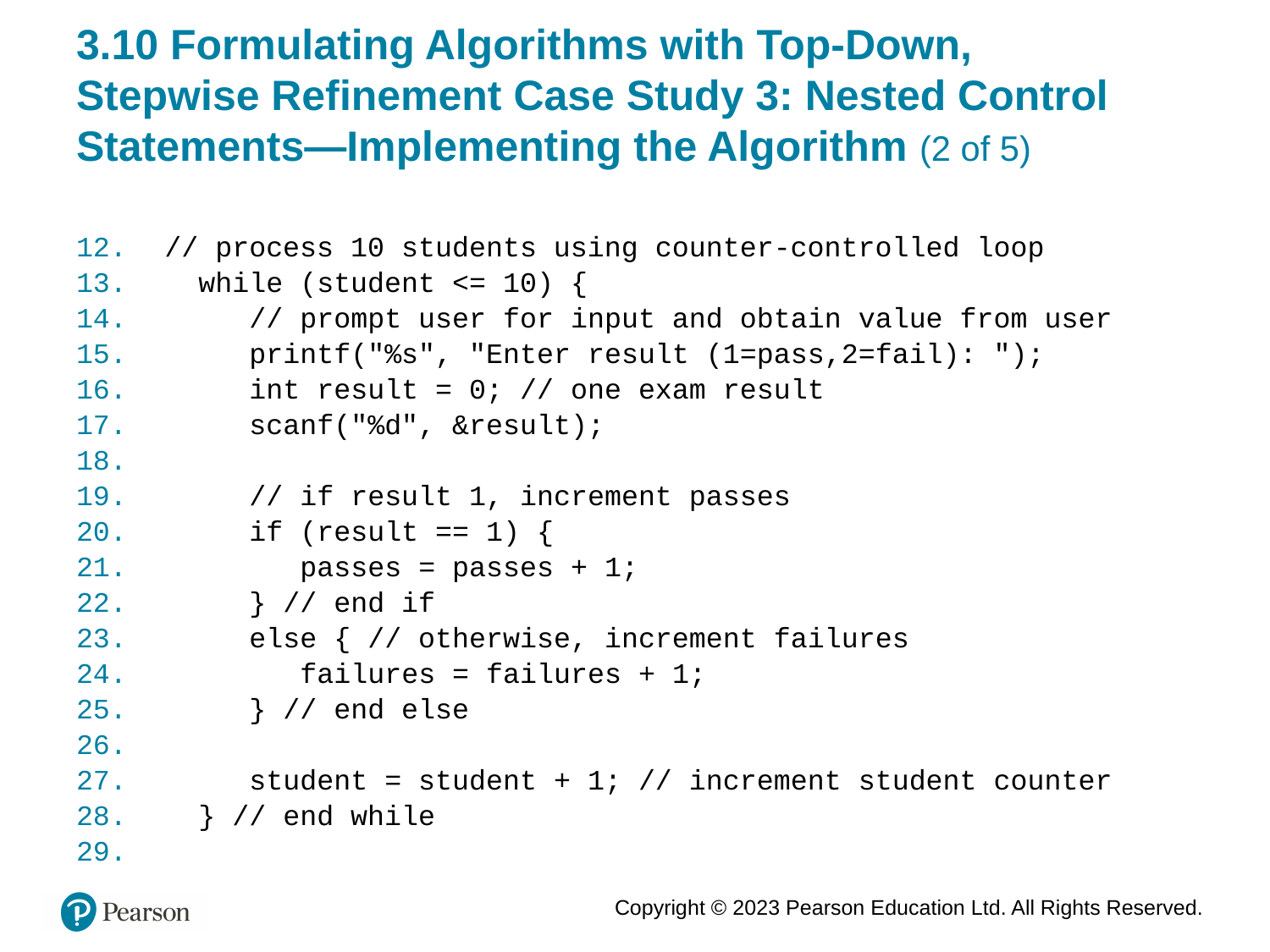

# 3.10 Formulating Algorithms with Top-Down, Stepwise Refinement Case Study 3: Nested Control Statements—Implementing the Algorithm (2 of 5)
 // process 10 students using counter-controlled loop
   while (student <= 10) {
      // prompt user for input and obtain value from user
      printf("%s", "Enter result (1=pass,2=fail): ");
      int result = 0; // one exam result
      scanf("%d", &result);

      // if result 1, increment passes
      if (result == 1) {
         passes = passes + 1;
      } // end if
      else { // otherwise, increment failures
         failures = failures + 1;
      } // end else

      student = student + 1; // increment student counter
   } // end while